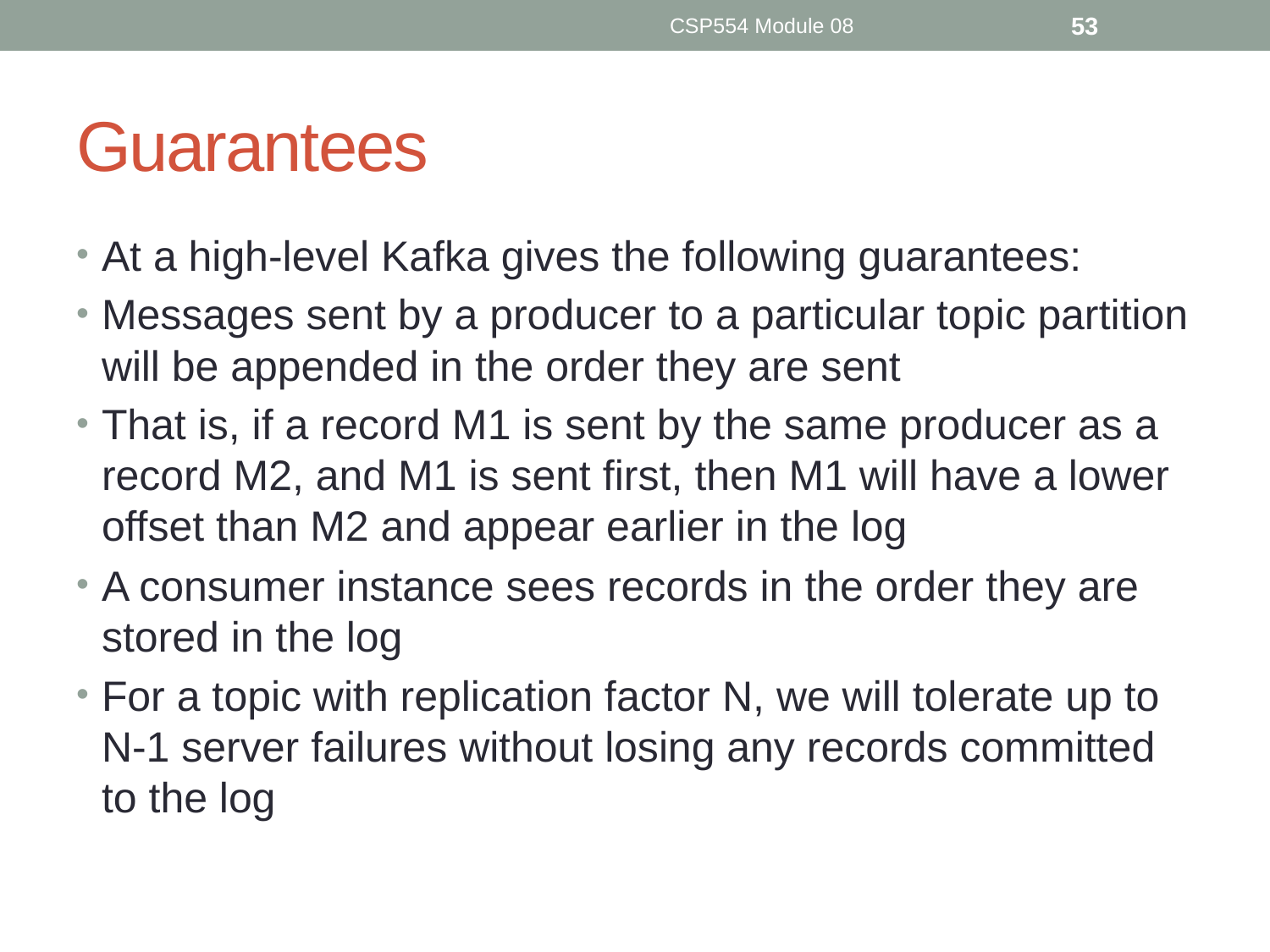

CSP554 Module 08
53
# Guarantees
At a high-level Kafka gives the following guarantees:
Messages sent by a producer to a particular topic partition will be appended in the order they are sent
That is, if a record M1 is sent by the same producer as a record M2, and M1 is sent first, then M1 will have a lower offset than M2 and appear earlier in the log
A consumer instance sees records in the order they are stored in the log
For a topic with replication factor N, we will tolerate up to N-1 server failures without losing any records committed to the log